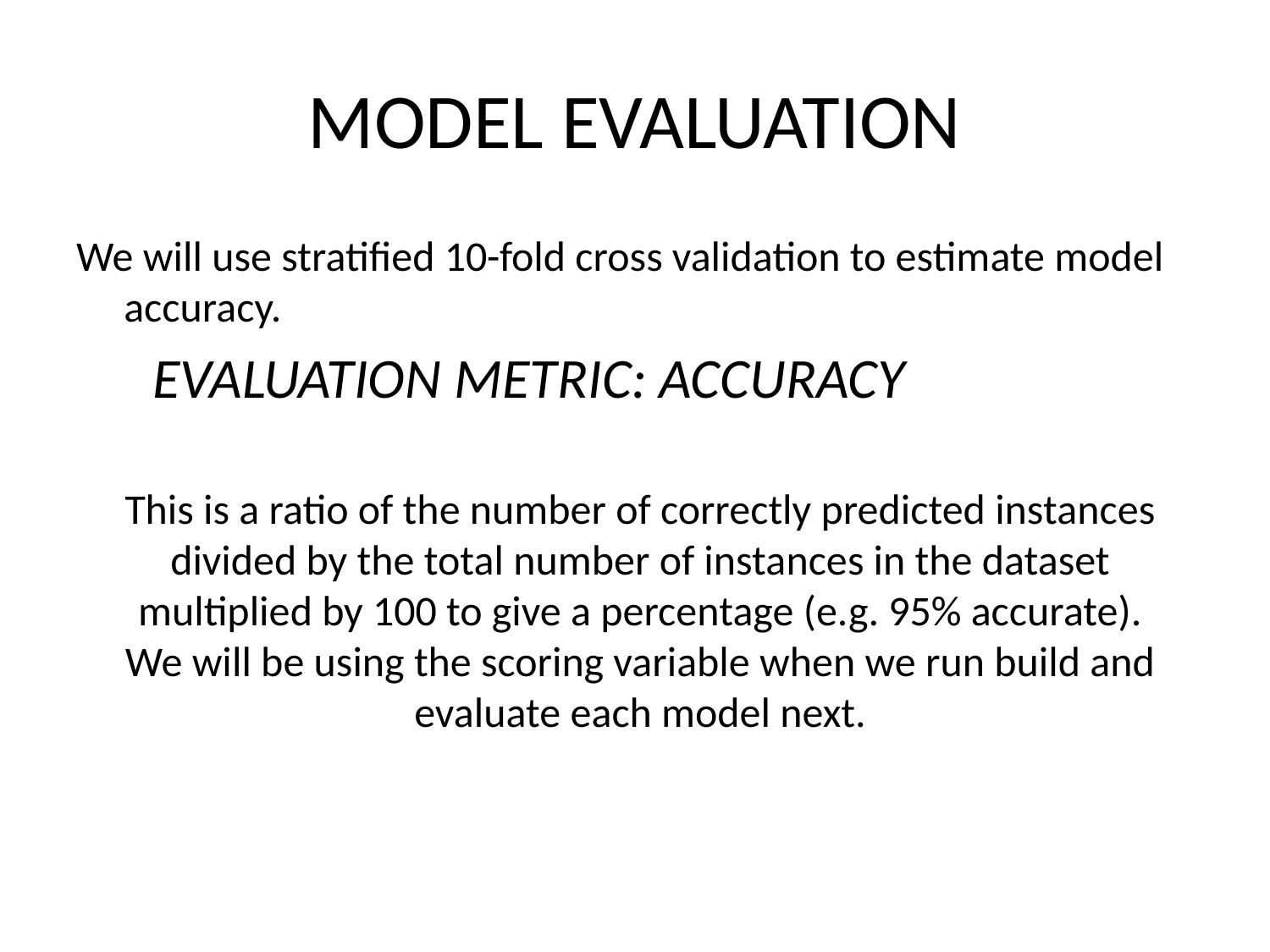

# MODEL EVALUATION
We will use stratified 10-fold cross validation to estimate model accuracy.
       EVALUATION METRIC: ACCURACY

This is a ratio of the number of correctly predicted instances divided by the total number of instances in the dataset multiplied by 100 to give a percentage (e.g. 95% accurate). We will be using the scoring variable when we run build and evaluate each model next.